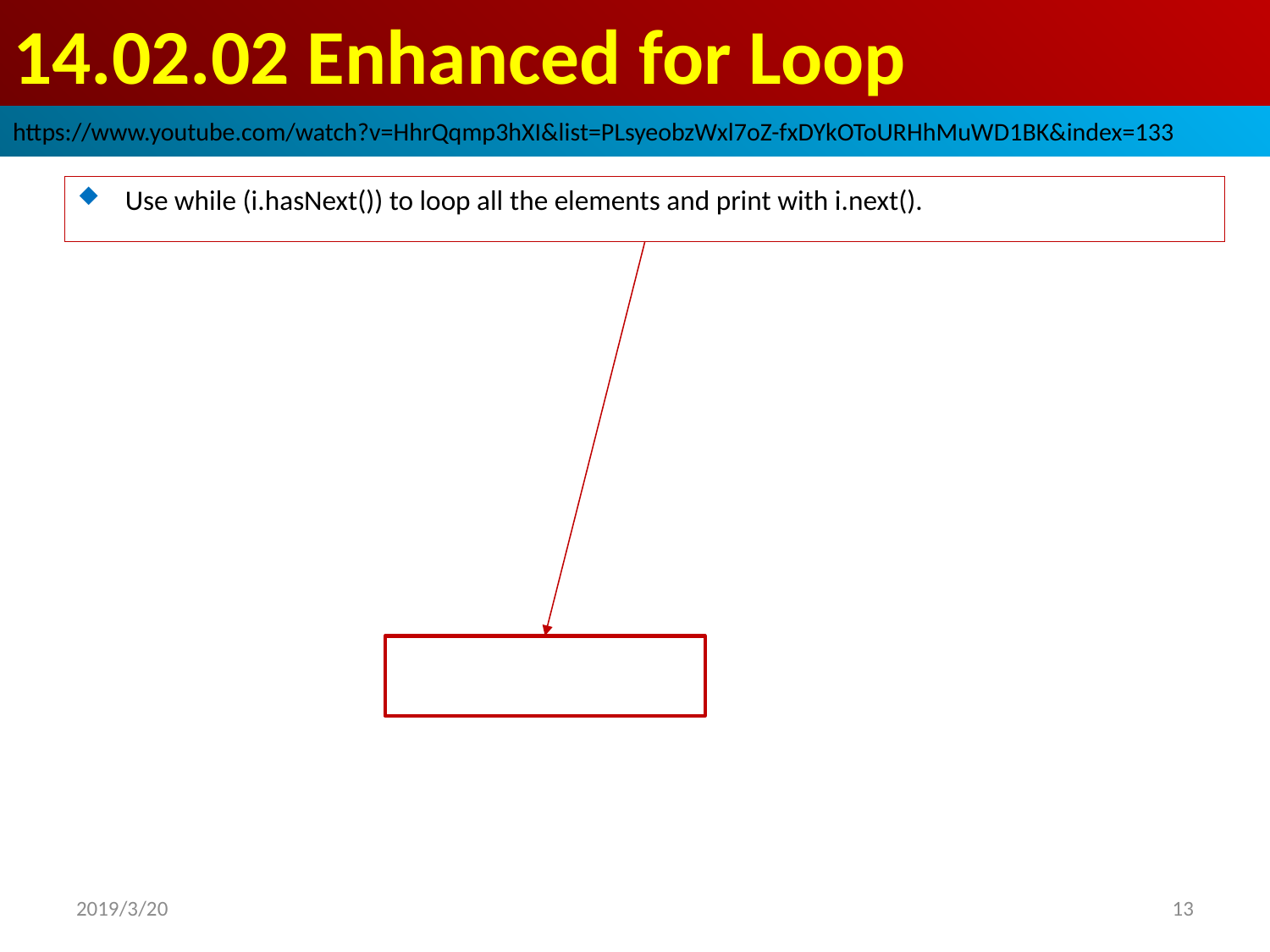

# 14.02.02 Enhanced for Loop
https://www.youtube.com/watch?v=HhrQqmp3hXI&list=PLsyeobzWxl7oZ-fxDYkOToURHhMuWD1BK&index=133
Use while (i.hasNext()) to loop all the elements and print with i.next().

2019/3/20
13